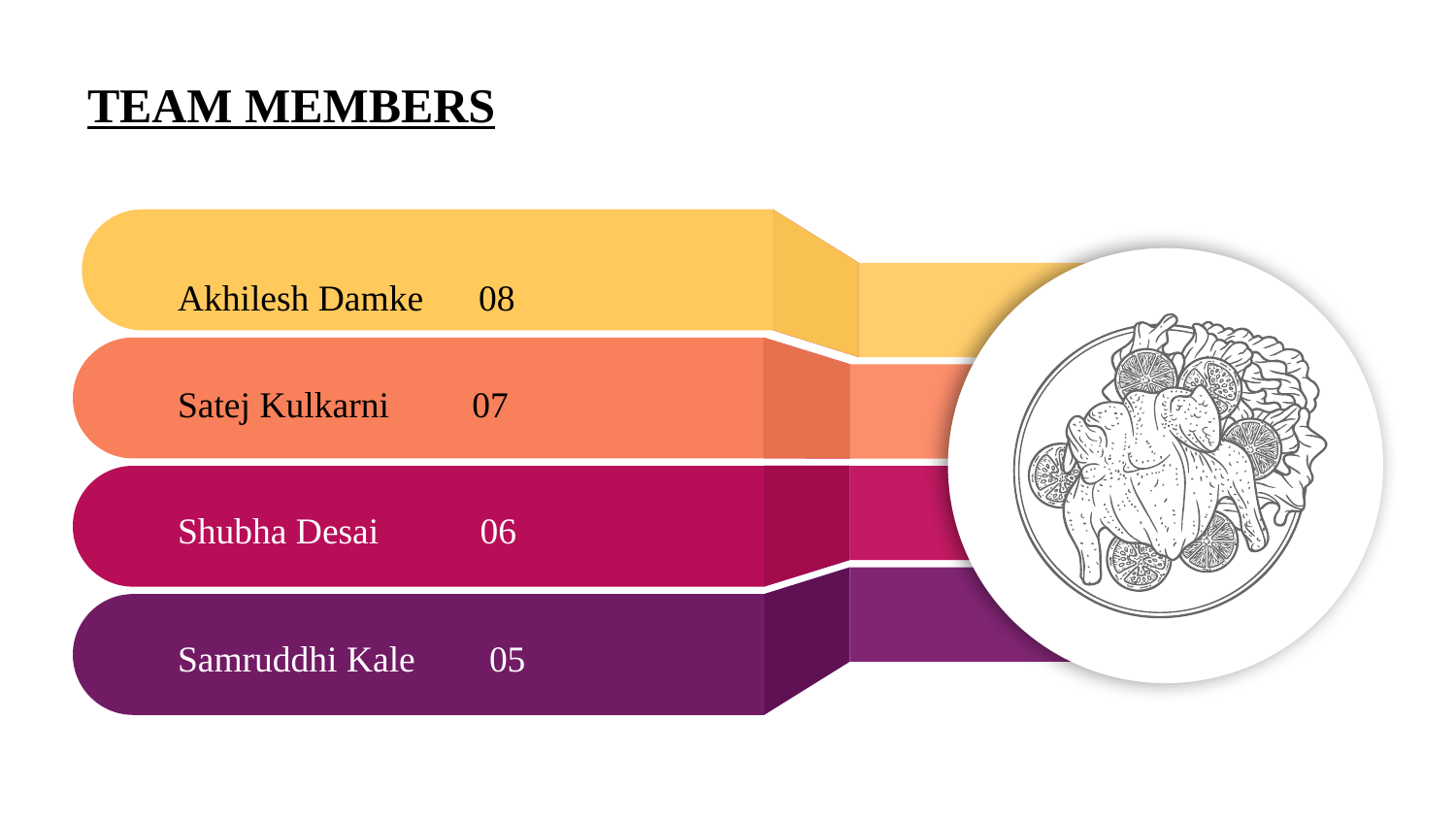

# TEAM MEMBERS

Akhilesh Damke      08

Satej Kulkarni         07

Shubha Desai           06

Samruddhi Kale        05